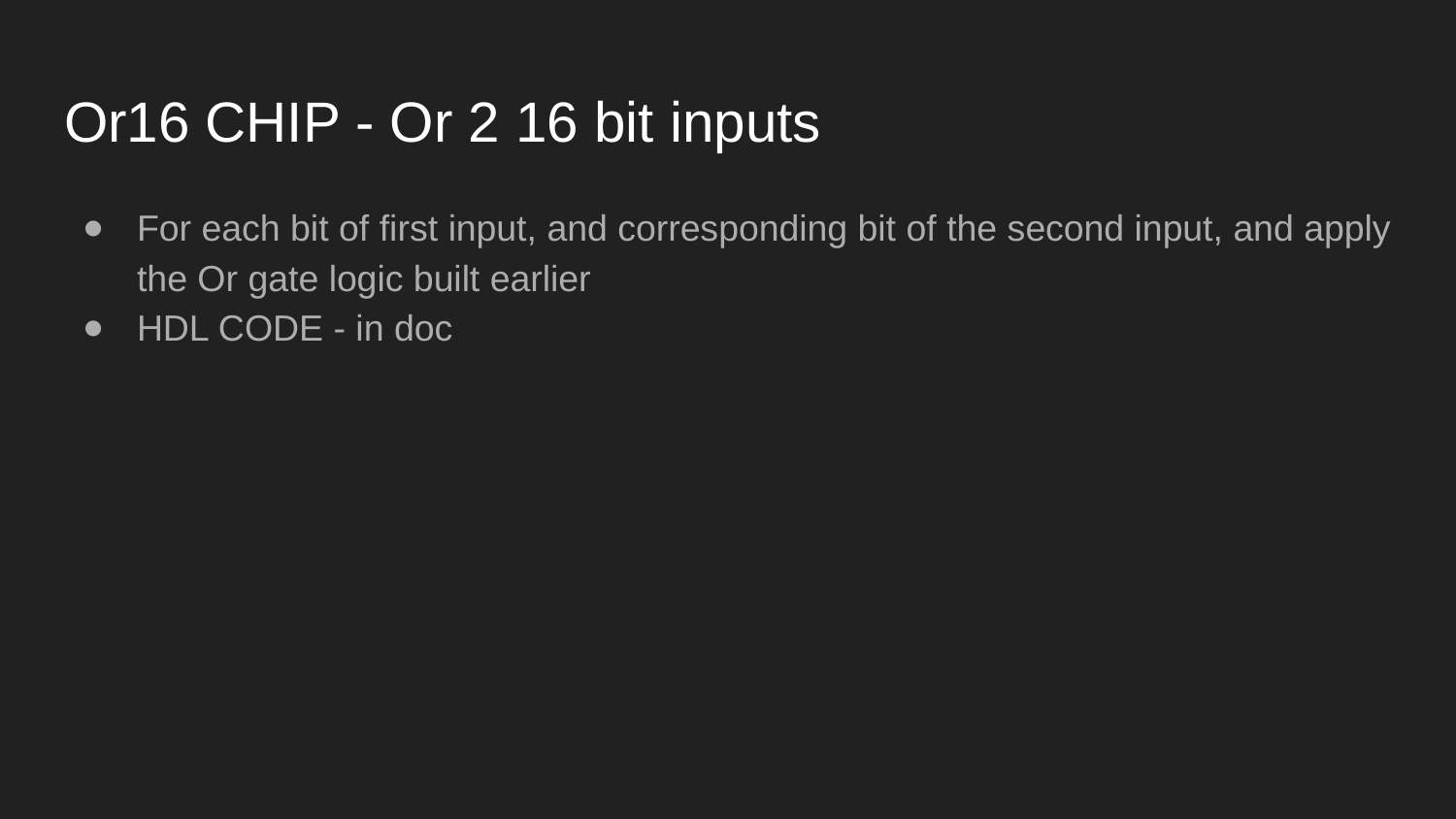

# Or16 CHIP - Or 2 16 bit inputs

For each bit of first input, and corresponding bit of the second input, and apply the Or gate logic built earlier
HDL CODE - in doc